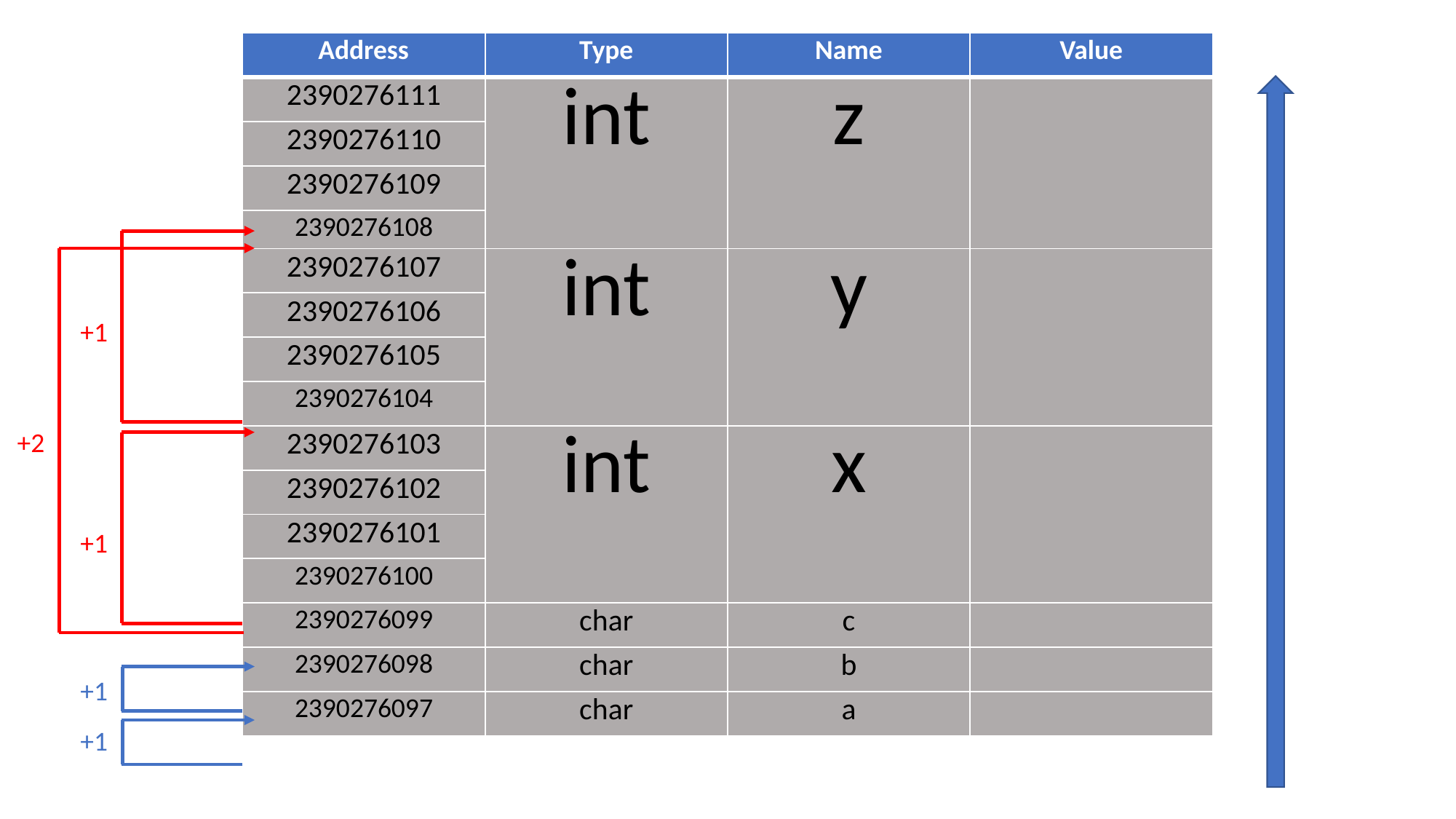

| Address | Type | Name | Value |
| --- | --- | --- | --- |
| 2390276111 | int | z |  |
| 2390276110 |  |  |  |
| 2390276109 |  |  |  |
| 2390276108 |  |  |  |
| 2390276107 | int | y |  |
| 2390276106 |  |  |  |
| 2390276105 |  |  |  |
| 2390276104 |  |  |  |
| 2390276103 | int | x |  |
| 2390276102 |  |  |  |
| 2390276101 |  |  |  |
| 2390276100 |  |  |  |
| 2390276099 | char | c |  |
| 2390276098 | char | b |  |
| 2390276097 | char | a |  |

+1
+2
+1
+1
+1